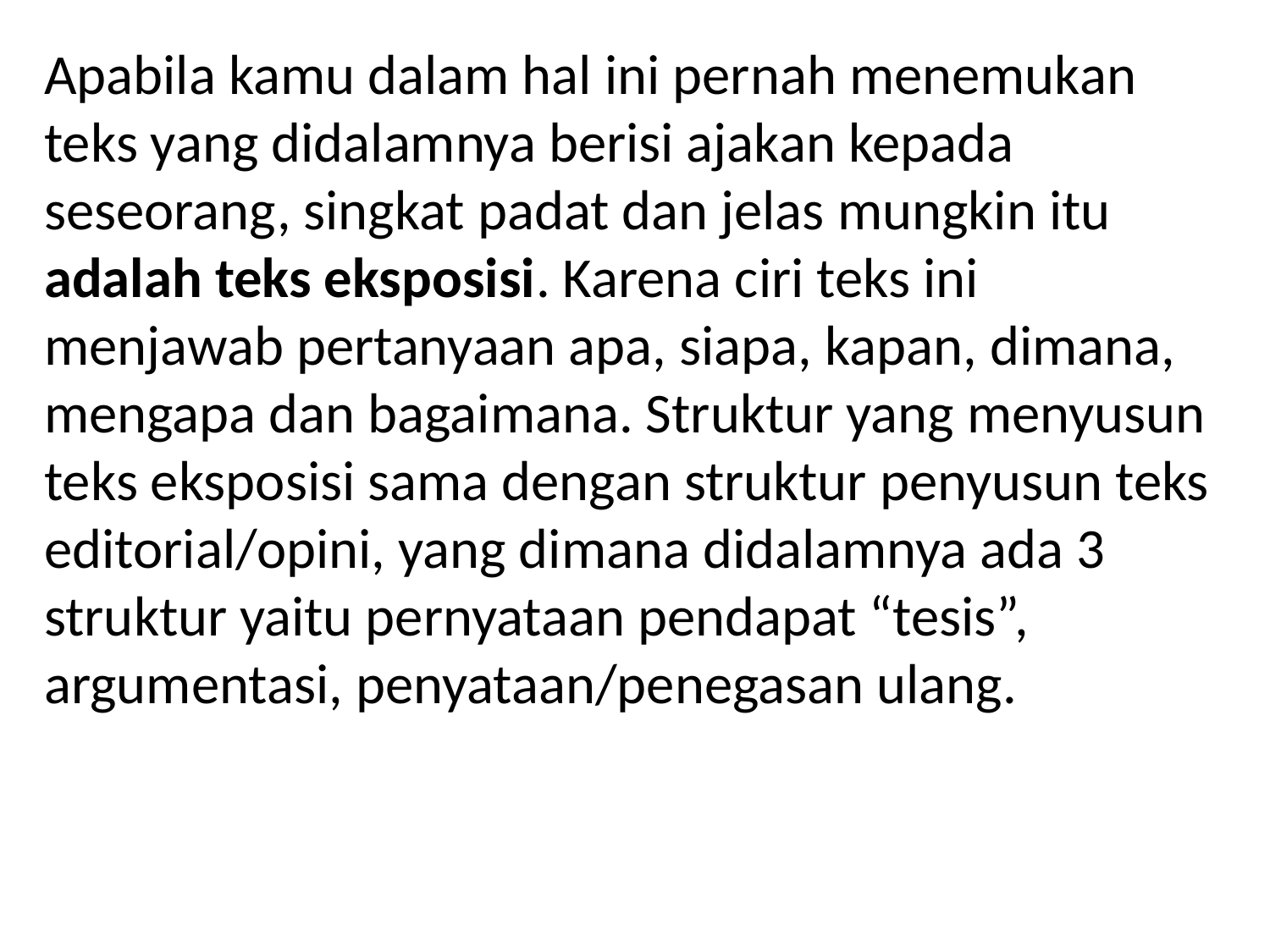

Apabila kamu dalam hal ini pernah menemukan teks yang didalamnya berisi ajakan kepada seseorang, singkat padat dan jelas mungkin itu adalah teks eksposisi. Karena ciri teks ini menjawab pertanyaan apa, siapa, kapan, dimana, mengapa dan bagaimana. Struktur yang menyusun teks eksposisi sama dengan struktur penyusun teks editorial/opini, yang dimana didalamnya ada 3 struktur yaitu pernyataan pendapat “tesis”, argumentasi, penyataan/penegasan ulang.